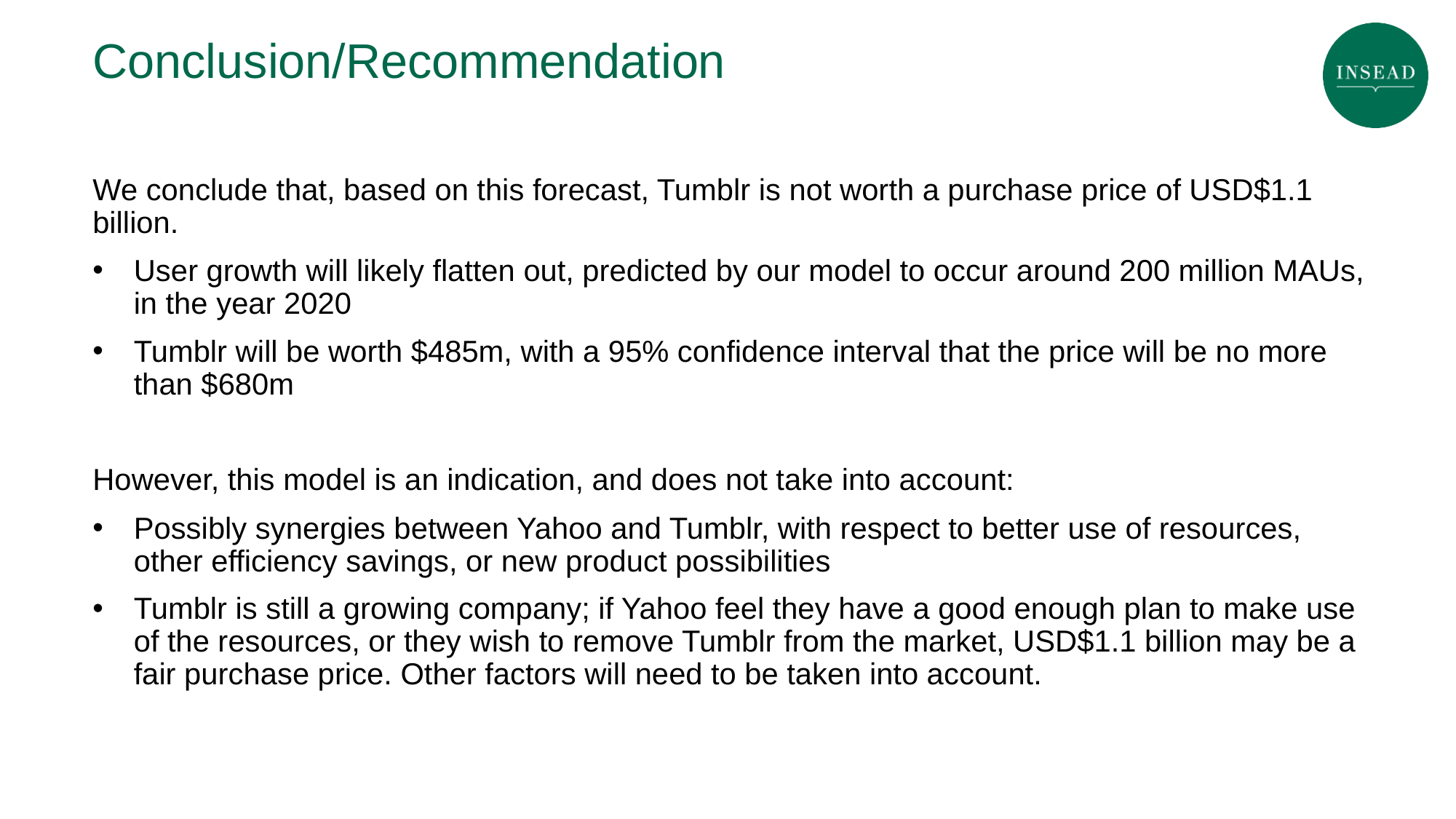

# Conclusion/Recommendation
We conclude that, based on this forecast, Tumblr is not worth a purchase price of USD$1.1 billion.
User growth will likely flatten out, predicted by our model to occur around 200 million MAUs, in the year 2020
Tumblr will be worth $485m, with a 95% confidence interval that the price will be no more than $680m

However, this model is an indication, and does not take into account:
Possibly synergies between Yahoo and Tumblr, with respect to better use of resources, other efficiency savings, or new product possibilities
Tumblr is still a growing company; if Yahoo feel they have a good enough plan to make use of the resources, or they wish to remove Tumblr from the market, USD$1.1 billion may be a fair purchase price. Other factors will need to be taken into account.